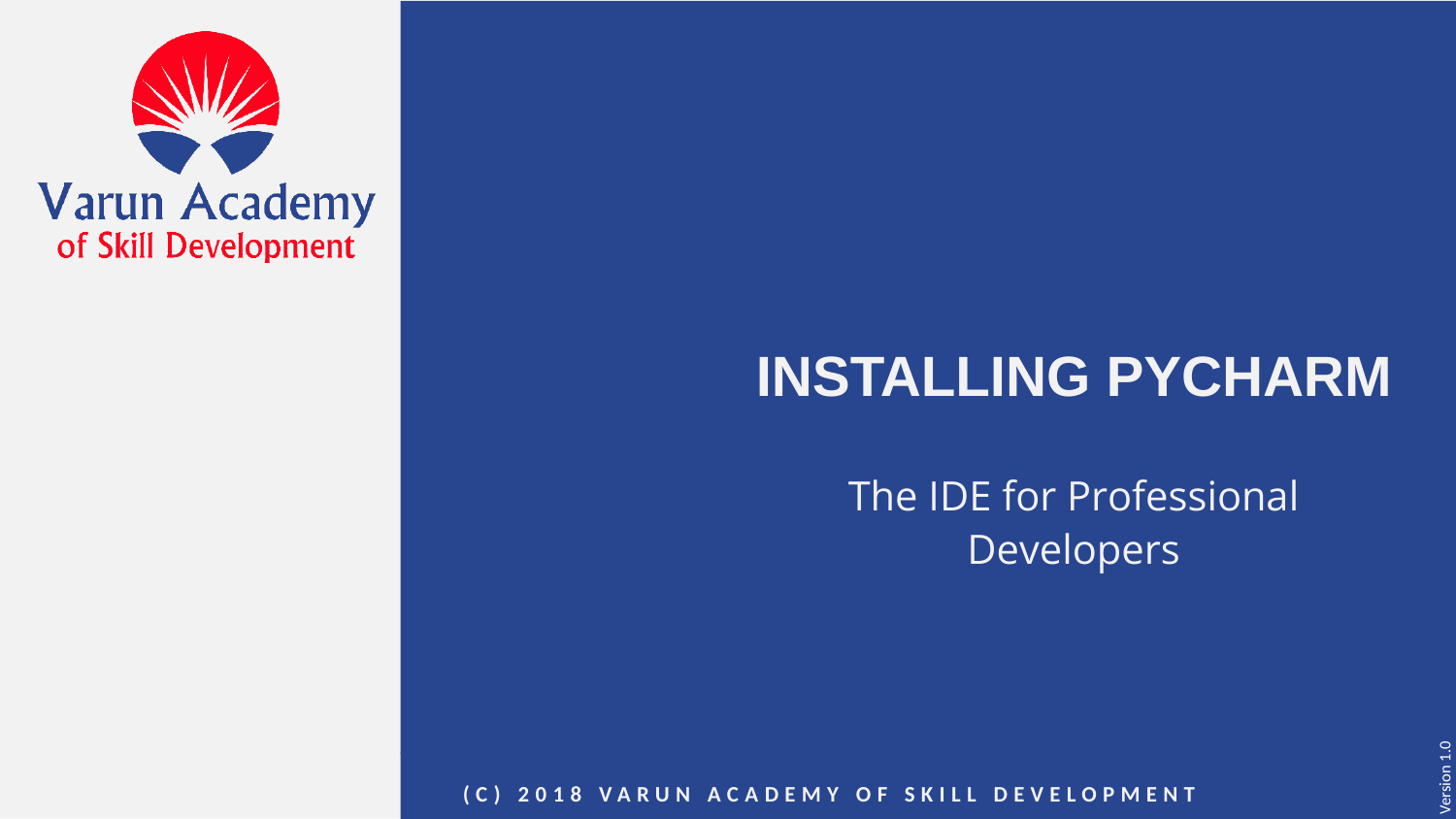

# Installing PyCharm
The IDE for Professional Developers
(c) 2018 VARUN ACADEMY OF SKILL DEVELOPMENT